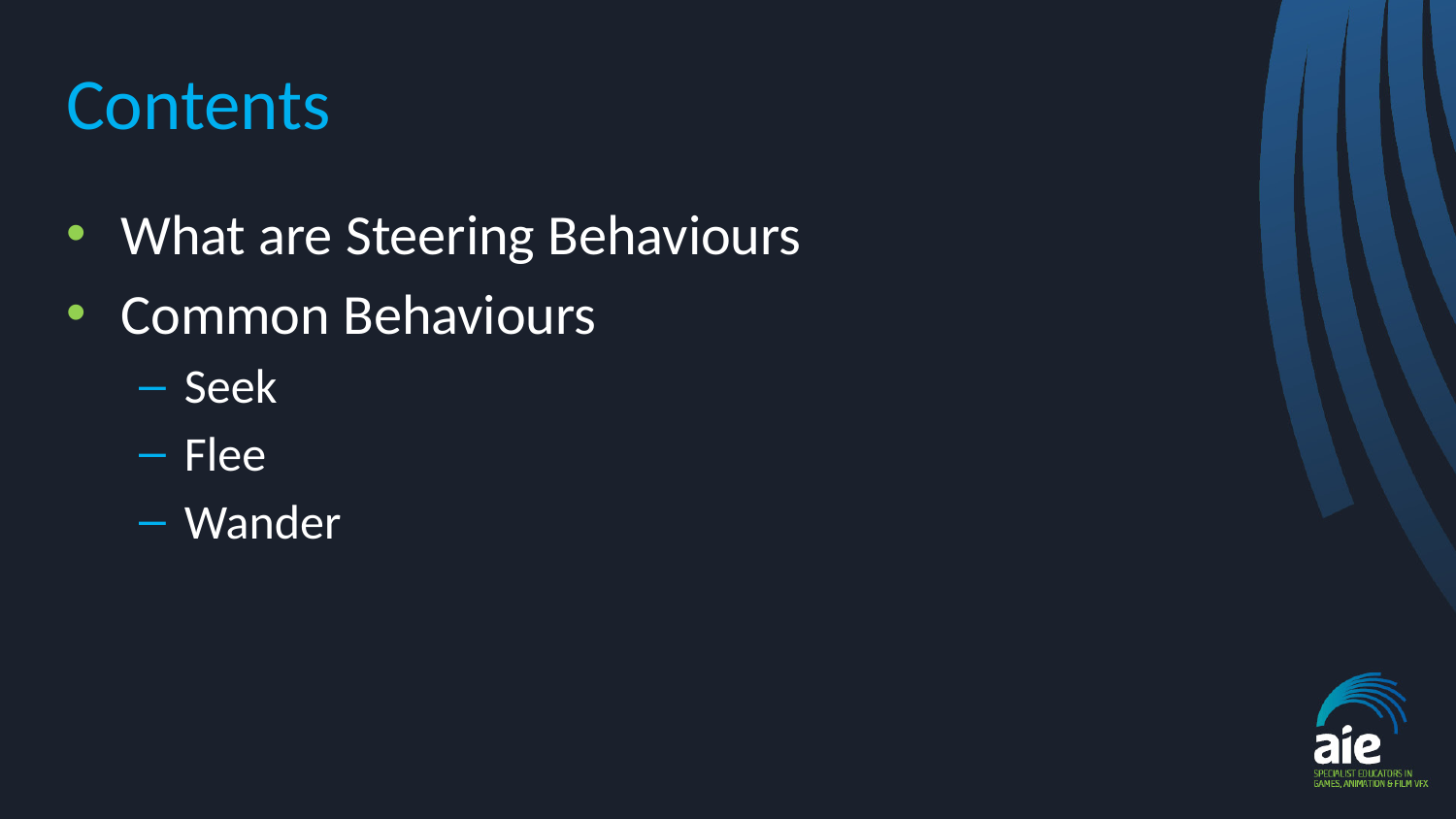

# Contents
What are Steering Behaviours
Common Behaviours
Seek
Flee
Wander